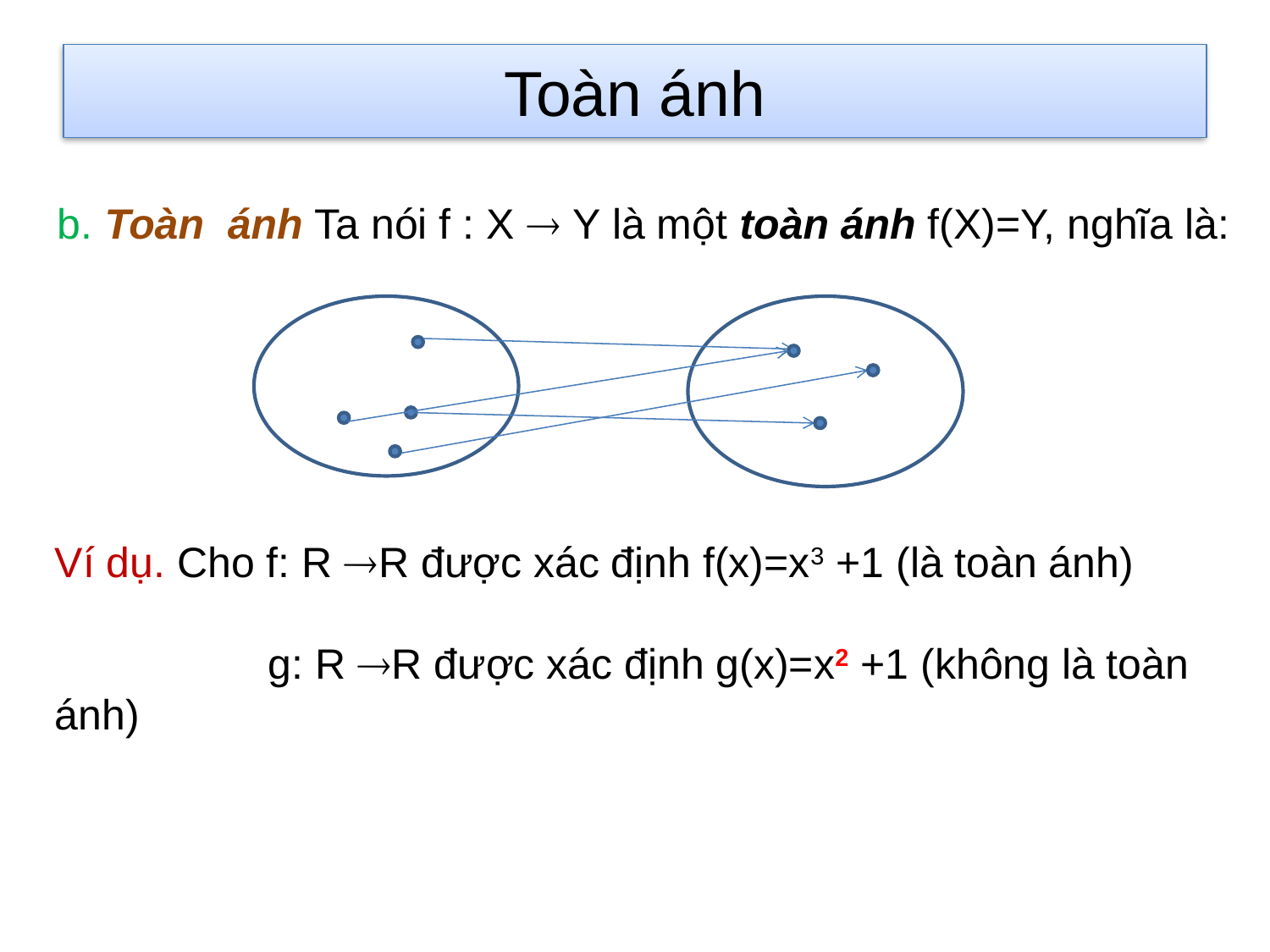

# Toàn ánh
  b. Toàn  ánh Ta nói f : X → Y là một toàn ánh f(X)=Y, nghĩa là:

Ví dụ. Cho f: R →R được xác định f(x)=x3 +1 (là toàn ánh)

                  g: R →R được xác định g(x)=x2 +1 (không là toàn ánh)